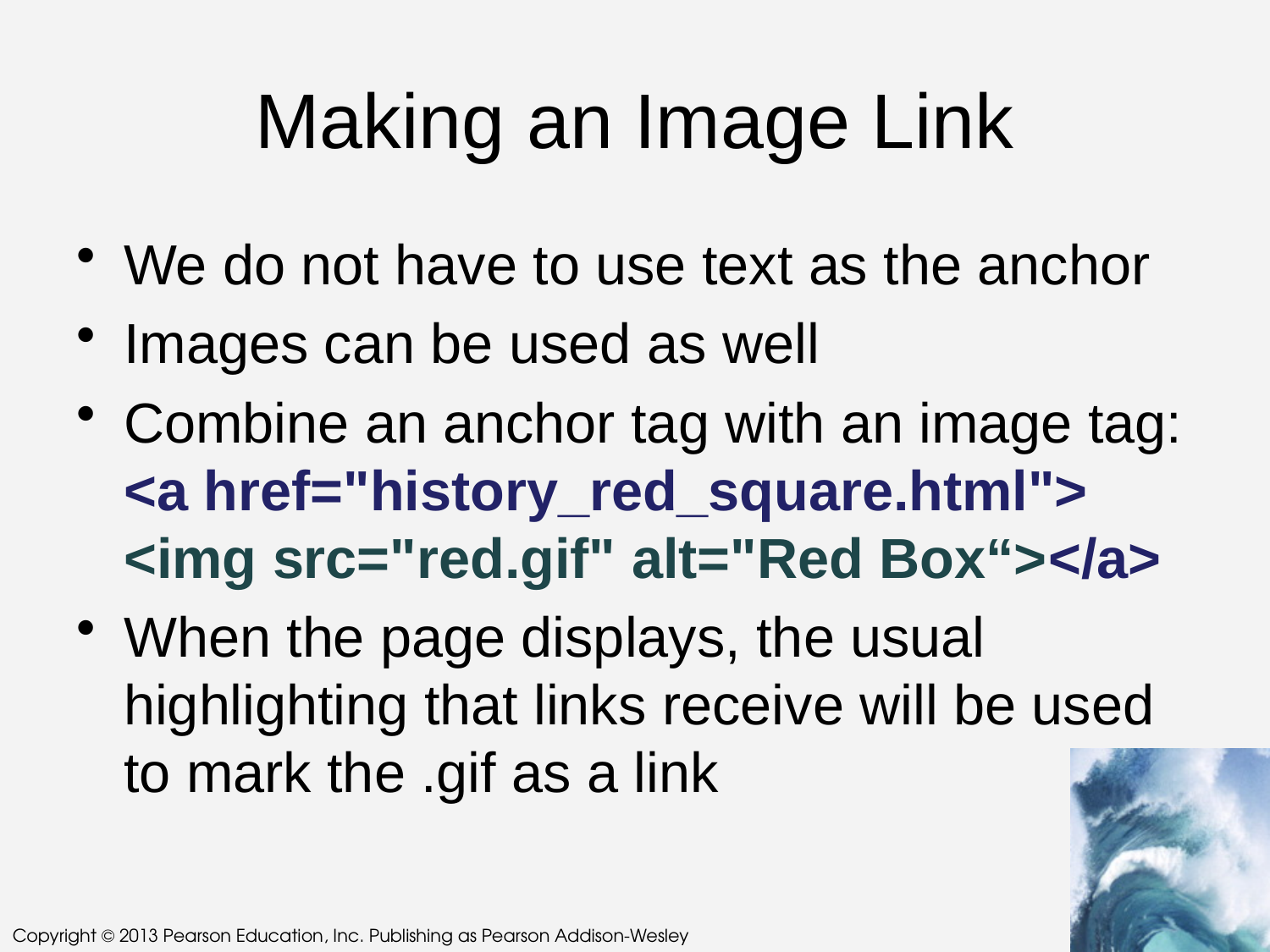

# Making an Image Link
We do not have to use text as the anchor
Images can be used as well
Combine an anchor tag with an image tag:
<a href="history_red_square.html">
<img src="red.gif" alt="Red Box“></a>
When the page displays, the usual highlighting that links receive will be used to mark the .gif as a link